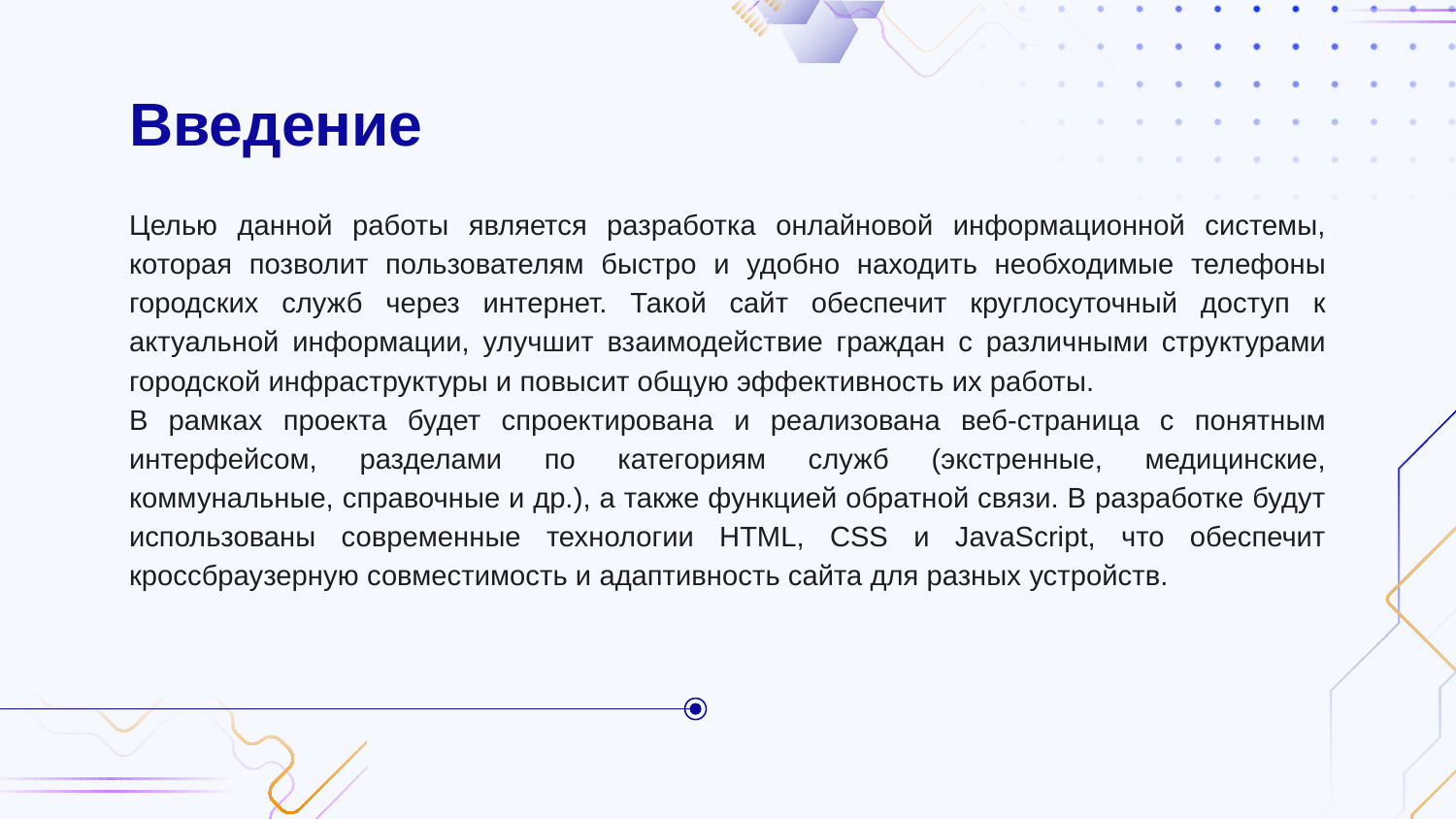

# Введение
Целью данной работы является разработка онлайновой информационной системы, которая позволит пользователям быстро и удобно находить необходимые телефоны городских служб через интернет. Такой сайт обеспечит круглосуточный доступ к актуальной информации, улучшит взаимодействие граждан с различными структурами городской инфраструктуры и повысит общую эффективность их работы.
В рамках проекта будет спроектирована и реализована веб-страница с понятным интерфейсом, разделами по категориям служб (экстренные, медицинские, коммунальные, справочные и др.), а также функцией обратной связи. В разработке будут использованы современные технологии HTML, CSS и JavaScript, что обеспечит кроссбраузерную совместимость и адаптивность сайта для разных устройств.